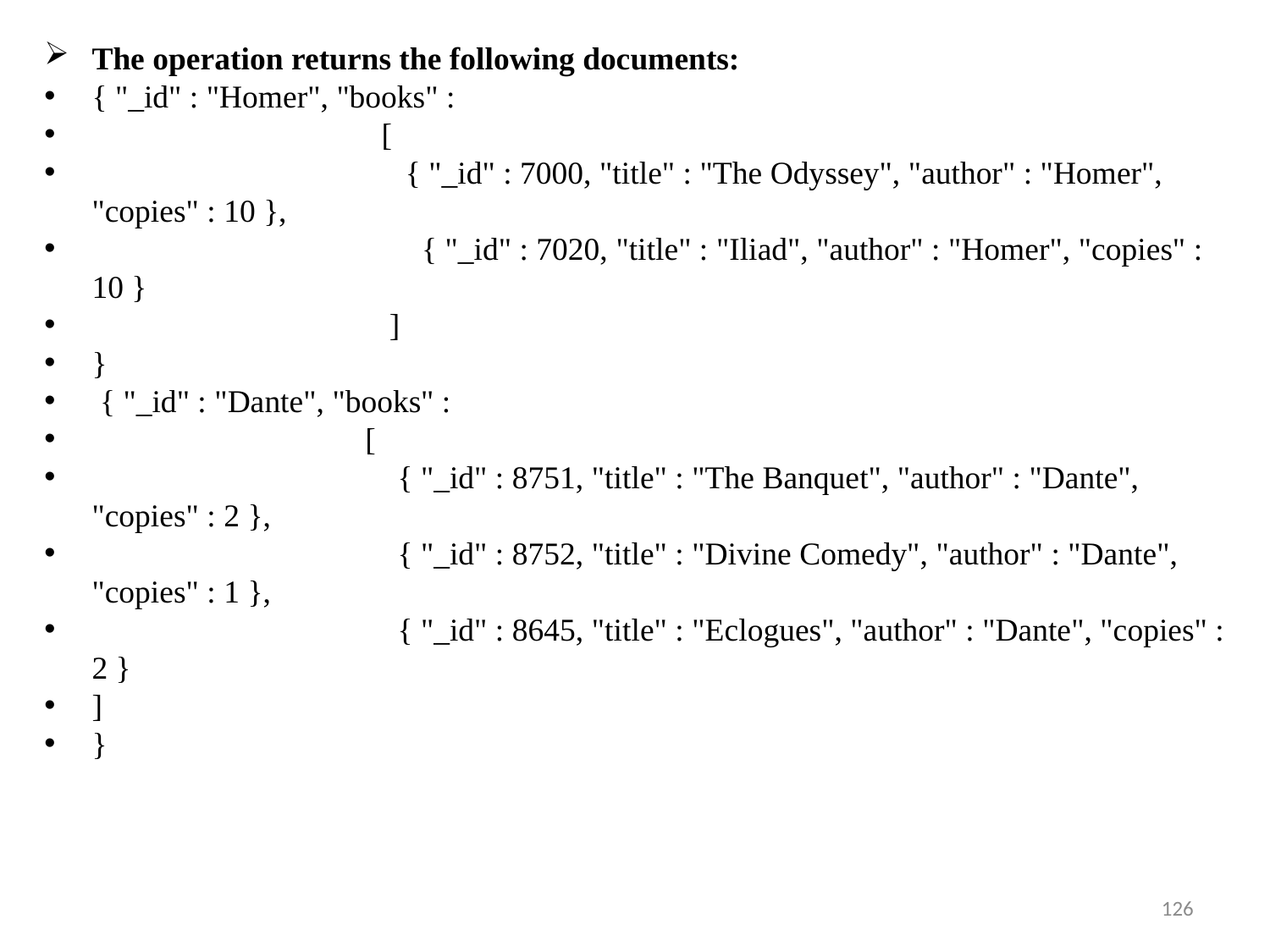

The operation returns the following documents:
{ "_id" : "Homer", "books" :
                                    [
                                       { "_id" : 7000, "title" : "The Odyssey", "author" : "Homer", "copies" : 10 },
                                         { "_id" : 7020, "title" : "Iliad", "author" : "Homer", "copies" : 10 }
                                     ]
}
 { "_id" : "Dante", "books" :
                                  [
                                      { "_id" : 8751, "title" : "The Banquet", "author" : "Dante", "copies" : 2 },
                                      { "_id" : 8752, "title" : "Divine Comedy", "author" : "Dante", "copies" : 1 },
                                      { "_id" : 8645, "title" : "Eclogues", "author" : "Dante", "copies" : 2 }
]
}

126